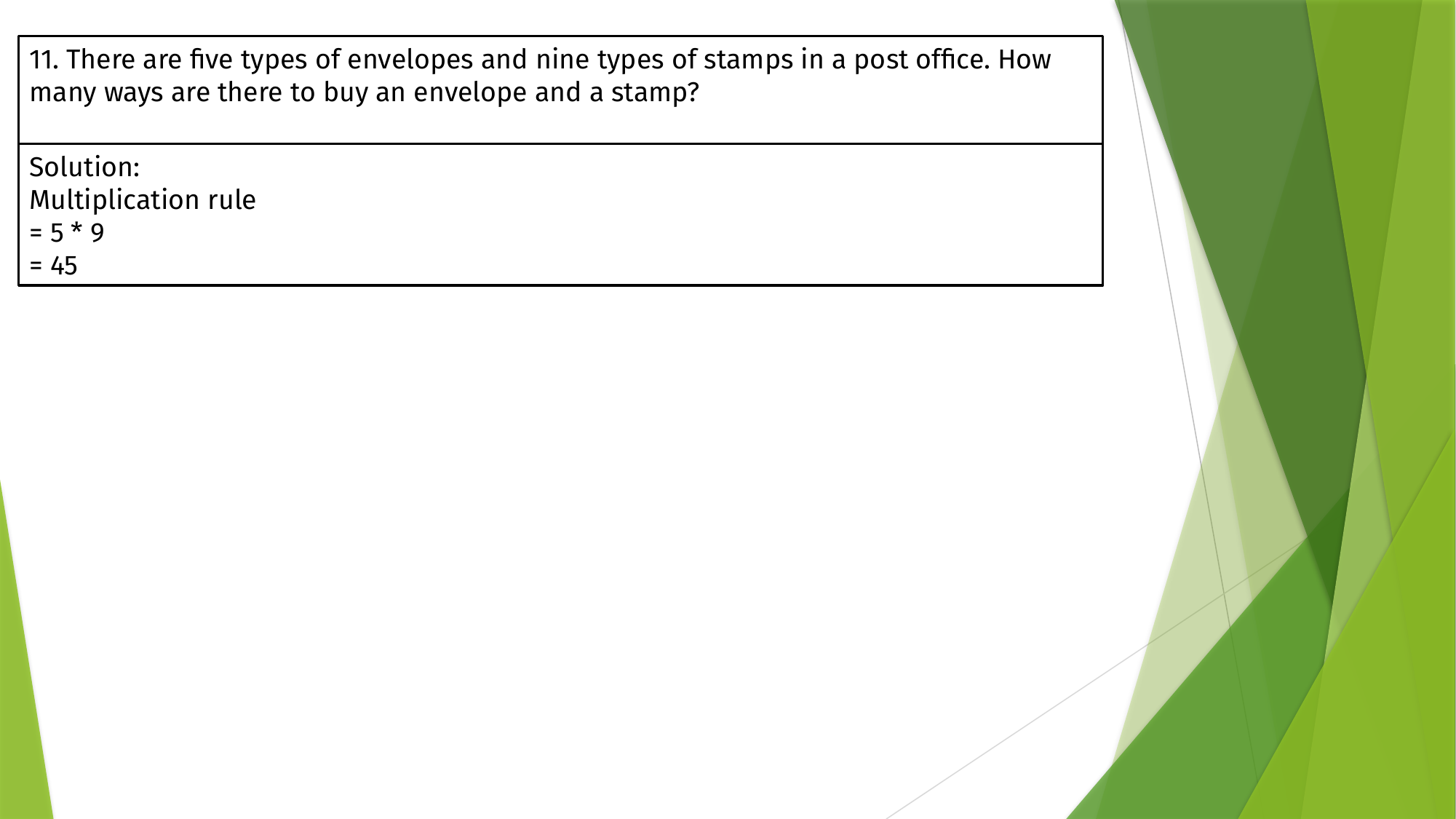

11. There are five types of envelopes and nine types of stamps in a post office. How
many ways are there to buy an envelope and a stamp?

Solution:
Multiplication rule
= 5 * 9
= 45